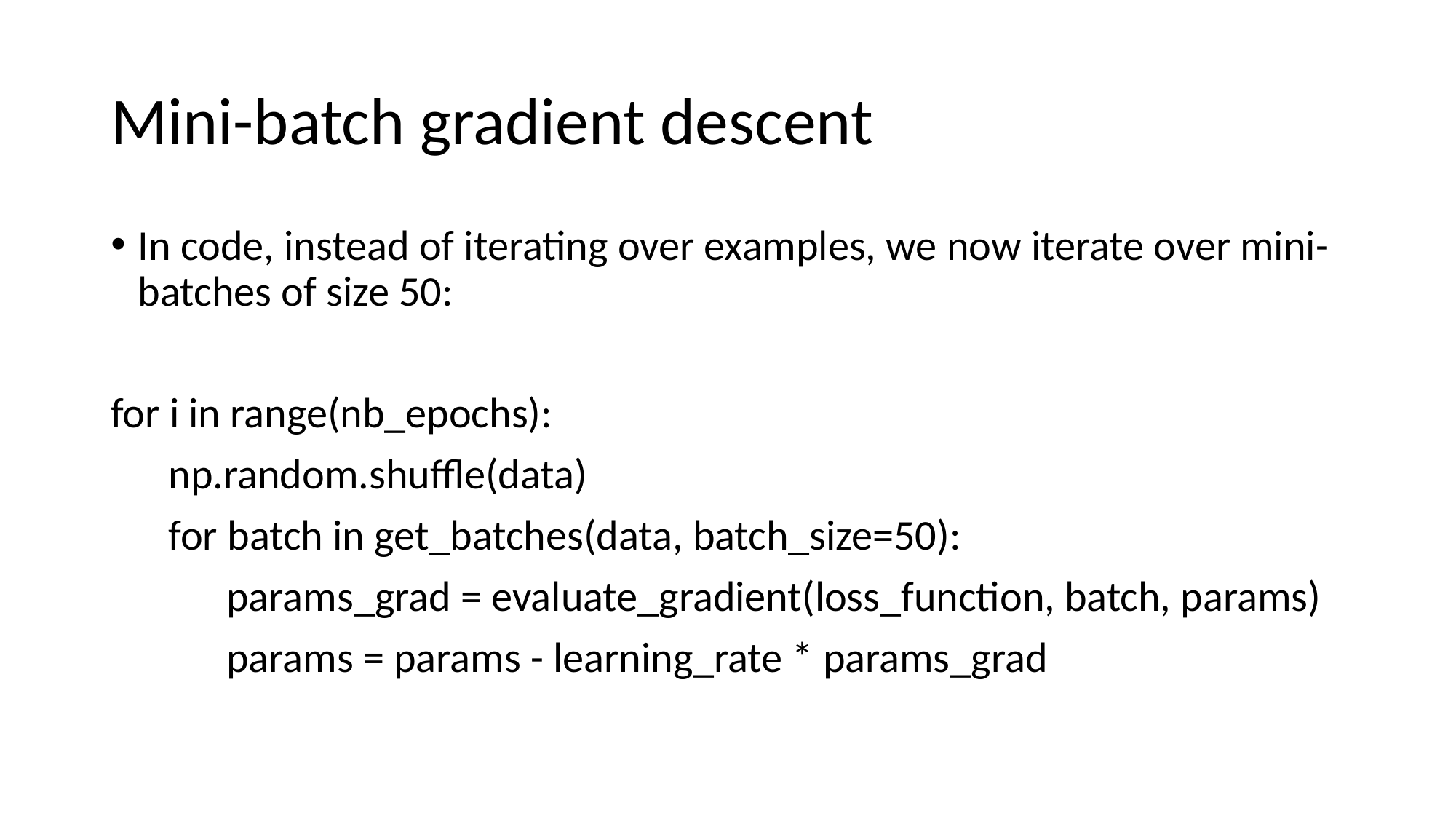

# Mini-batch gradient descent
In code, instead of iterating over examples, we now iterate over mini-batches of size 50:

for i in range(nb_epochs):
      np.random.shuffle(data)
      for batch in get_batches(data, batch_size=50):
            params_grad = evaluate_gradient(loss_function, batch, params)
            params = params - learning_rate * params_grad